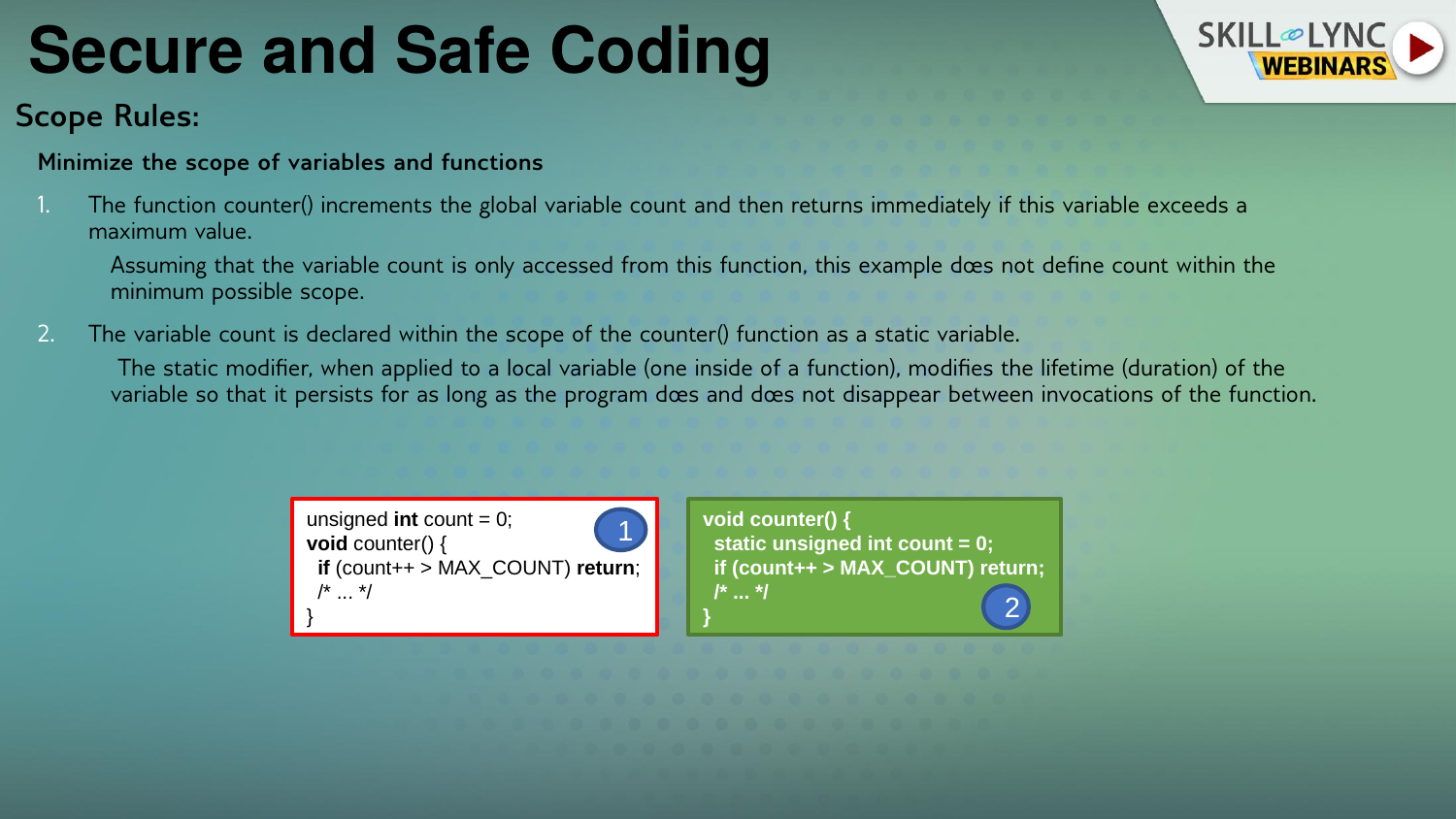

# Secure and Safe Coding
Scope Rules:
Minimize the scope of variables and functions
The function counter() increments the global variable count and then returns immediately if this variable exceeds a maximum value.
Assuming that the variable count is only accessed from this function, this example does not define count within the minimum possible scope.
The variable count is declared within the scope of the counter() function as a static variable.
 The static modifier, when applied to a local variable (one inside of a function), modifies the lifetime (duration) of the variable so that it persists for as long as the program does and does not disappear between invocations of the function.

unsigned int count = 0;
void counter() {
  if (count++ > MAX_COUNT) return;
  /* ... */
}
void counter() {
  static unsigned int count = 0;
  if (count++ > MAX_COUNT) return;
  /* ... */
}
2
1